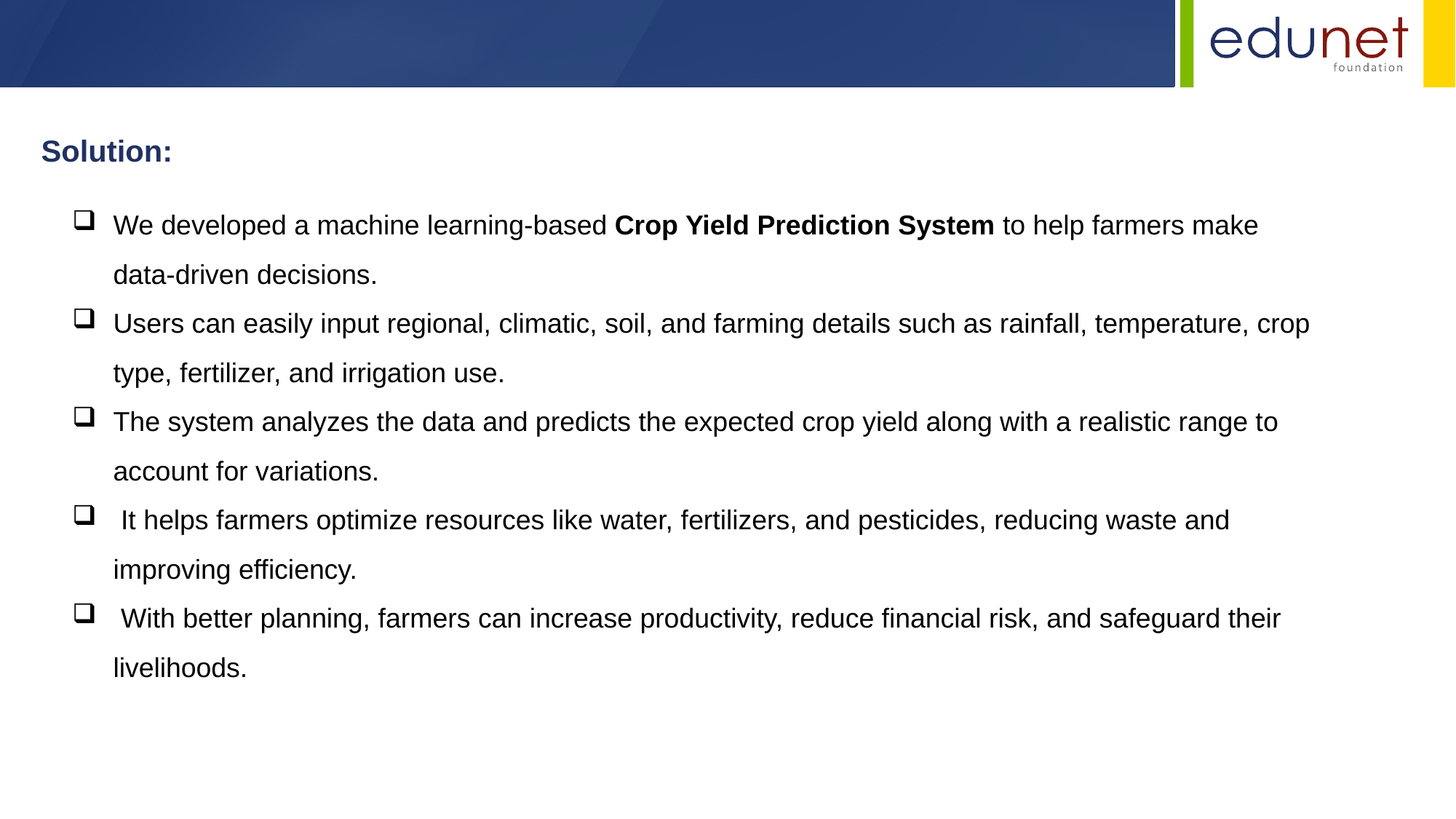

Solution:

We developed a machine learning-based Crop Yield Prediction System to help farmers make data-driven decisions.
Users can easily input regional, climatic, soil, and farming details such as rainfall, temperature, crop type, fertilizer, and irrigation use.
The system analyzes the data and predicts the expected crop yield along with a realistic range to account for variations.
 It helps farmers optimize resources like water, fertilizers, and pesticides, reducing waste and improving efficiency.
 With better planning, farmers can increase productivity, reduce financial risk, and safeguard their livelihoods.